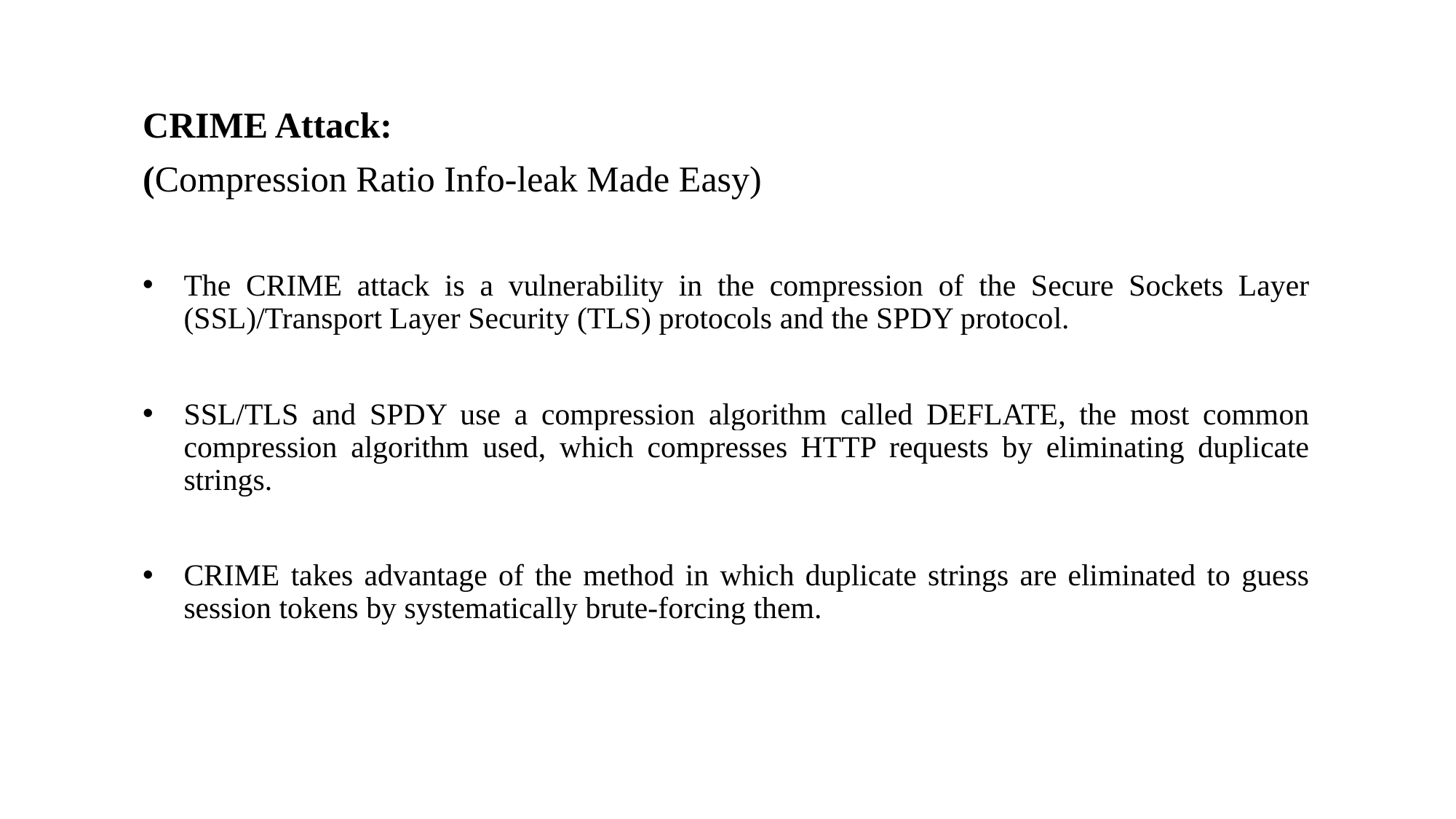

CRIME Attack:
(Compression Ratio Info-leak Made Easy)

The CRIME attack is a vulnerability in the compression of the Secure Sockets Layer (SSL)/Transport Layer Security (TLS) protocols and the SPDY protocol.

SSL/TLS and SPDY use a compression algorithm called DEFLATE, the most common compression algorithm used, which compresses HTTP requests by eliminating duplicate strings.

CRIME takes advantage of the method in which duplicate strings are eliminated to guess session tokens by systematically brute-forcing them.